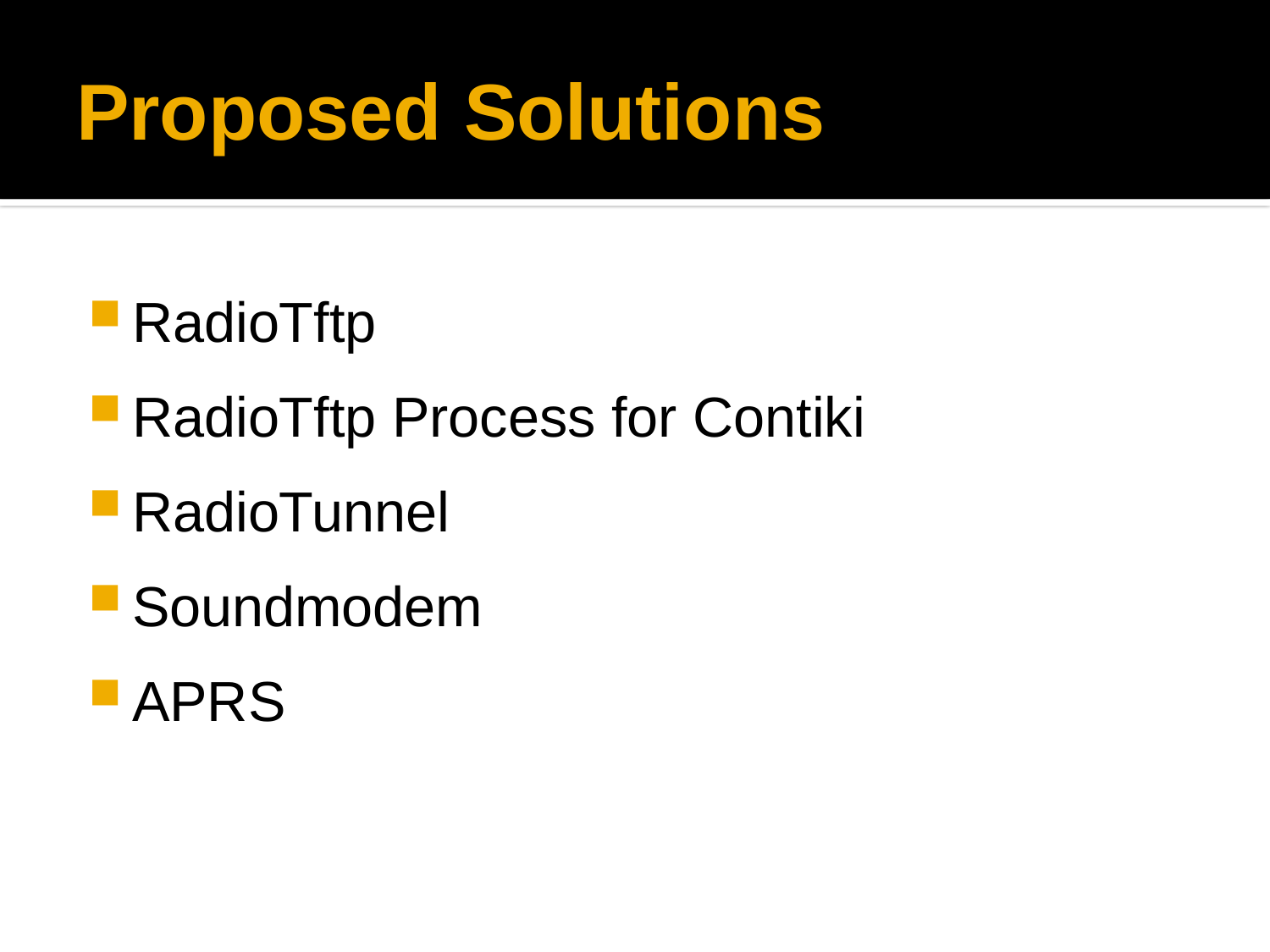

# Proposed Solutions
RadioTftp
RadioTftp Process for Contiki
RadioTunnel
Soundmodem
APRS